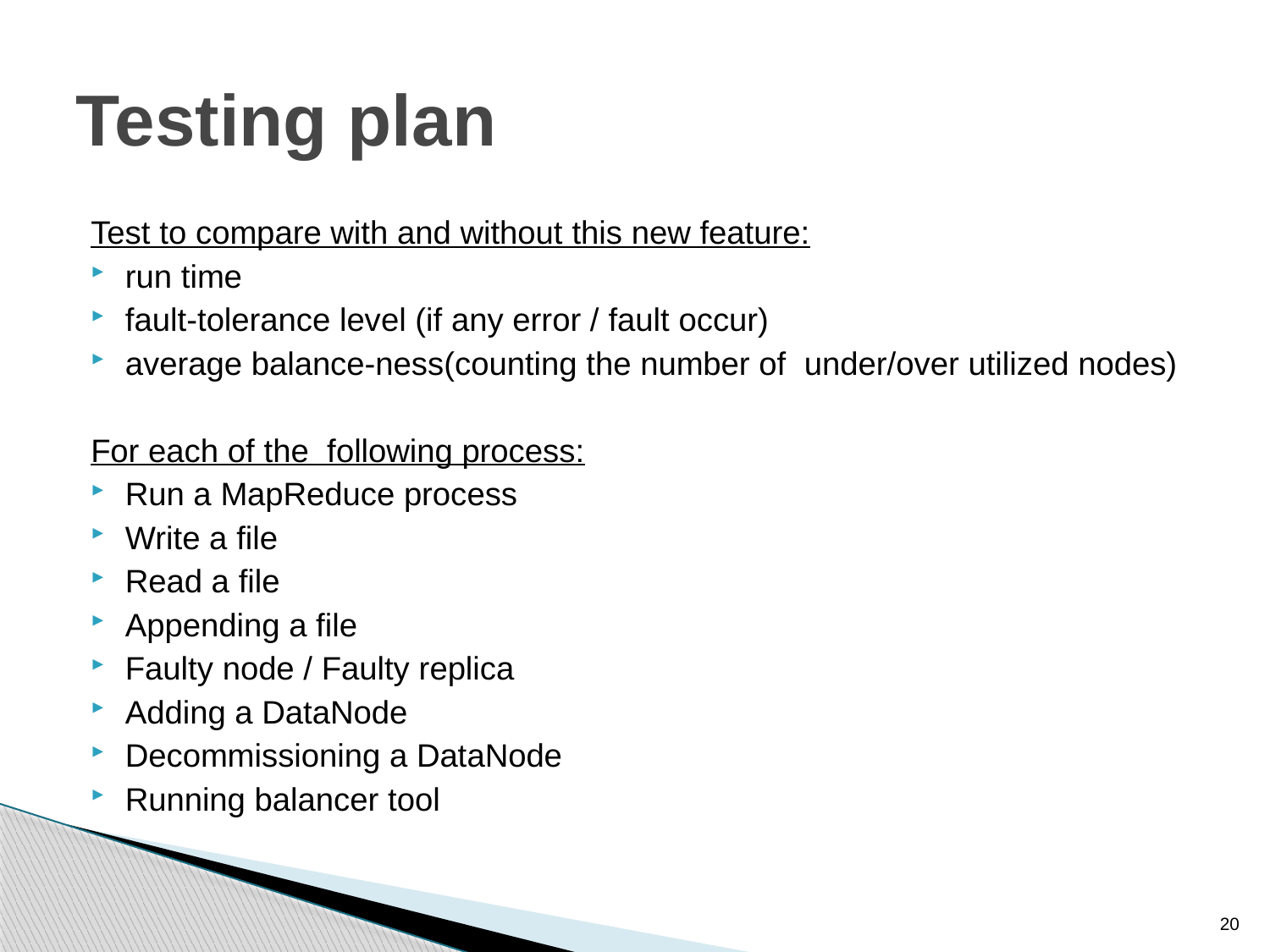

# Testing plan
Test to compare with and without this new feature:
run time
fault-tolerance level (if any error / fault occur)
average balance-ness(counting the number of  under/over utilized nodes)

For each of the  following process:
Run a MapReduce process
Write a file
Read a file
Appending a file
Faulty node / Faulty replica
Adding a DataNode
Decommissioning a DataNode
Running balancer tool

20